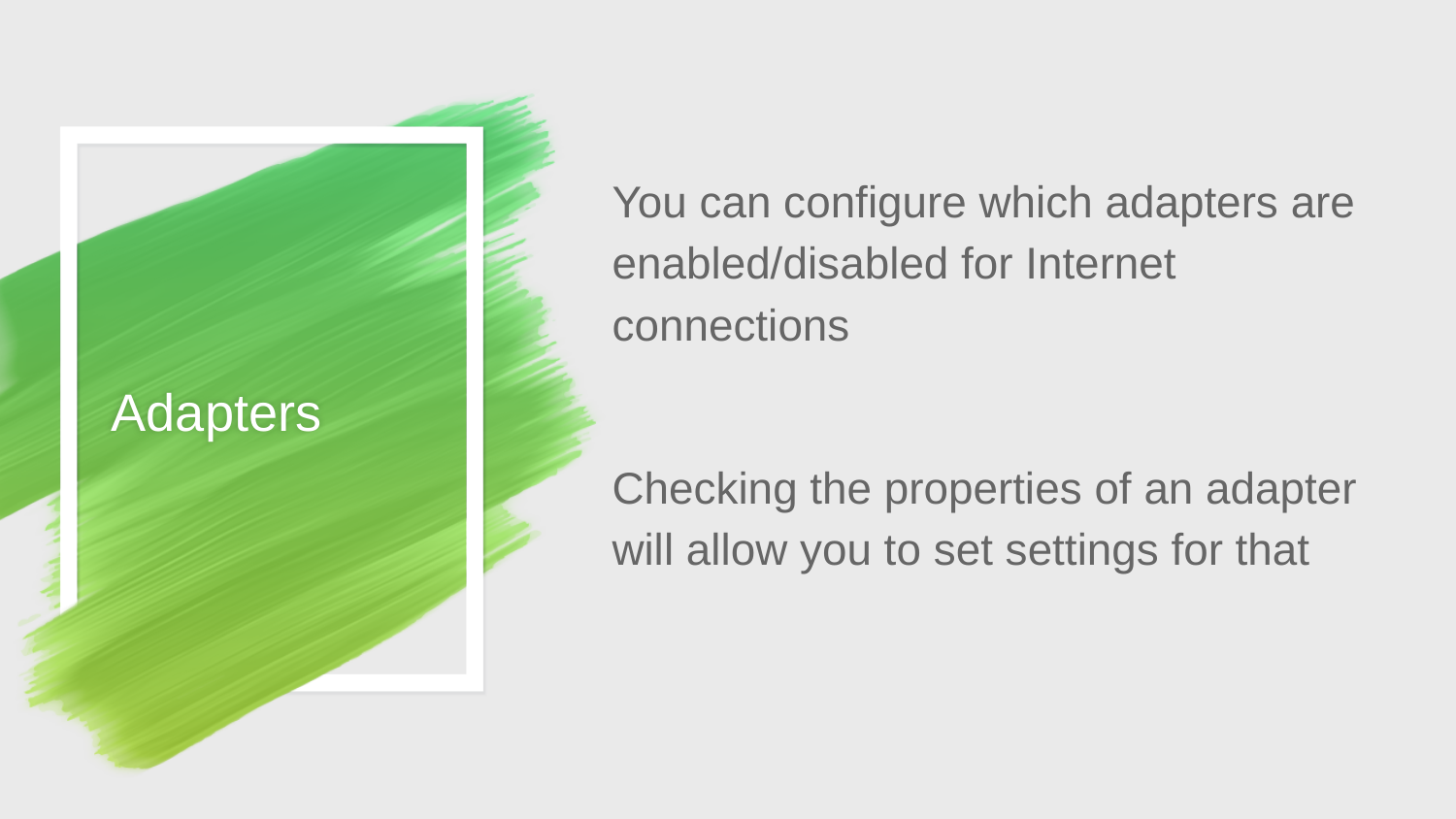

You can configure which adapters are enabled/disabled for Internet connections

Checking the properties of an adapter will allow you to set settings for that

# Adapters